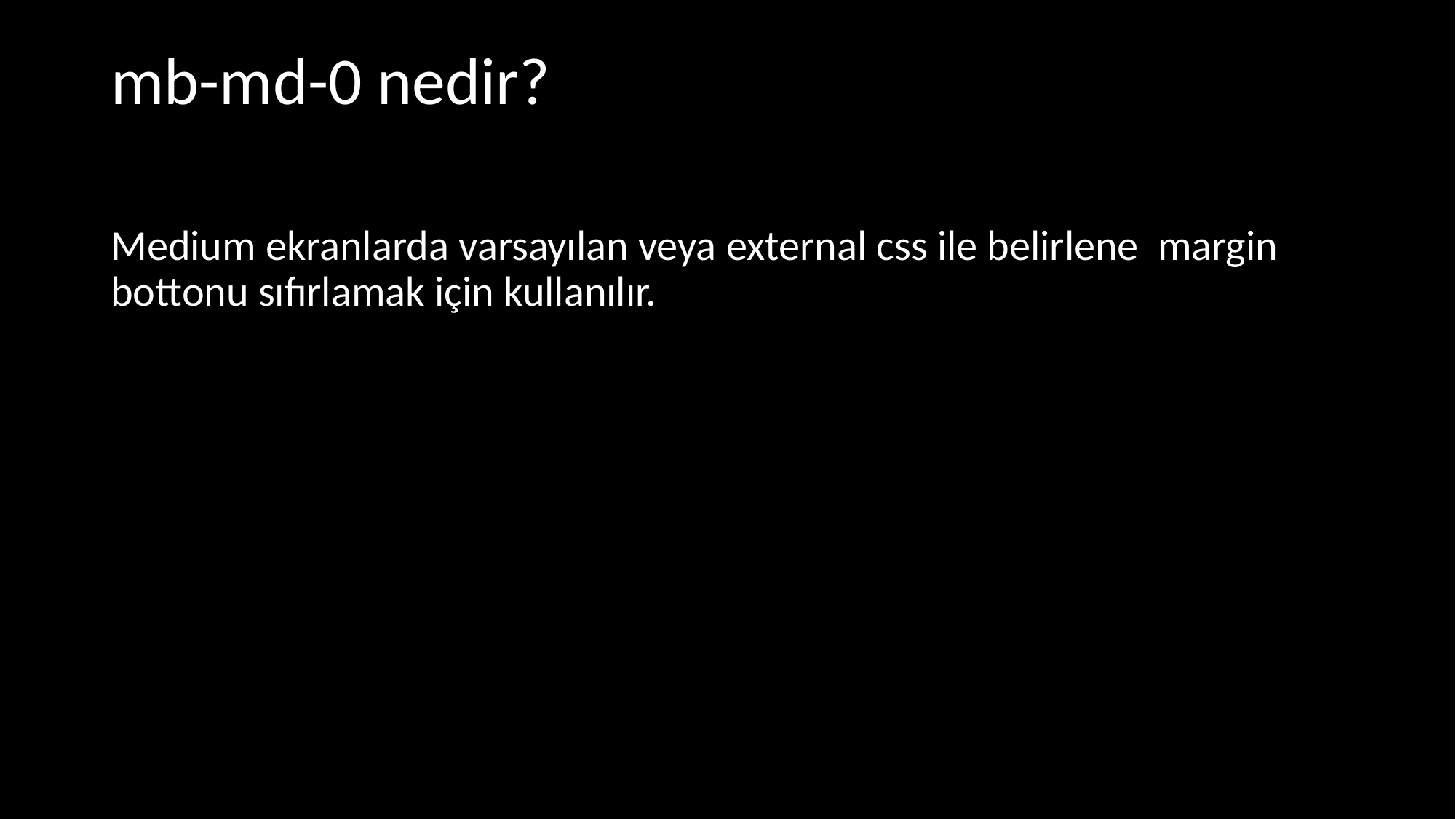

# mb-md-0 nedir?
Medium ekranlarda varsayılan veya external css ile belirlene  margin bottonu sıfırlamak için kullanılır.